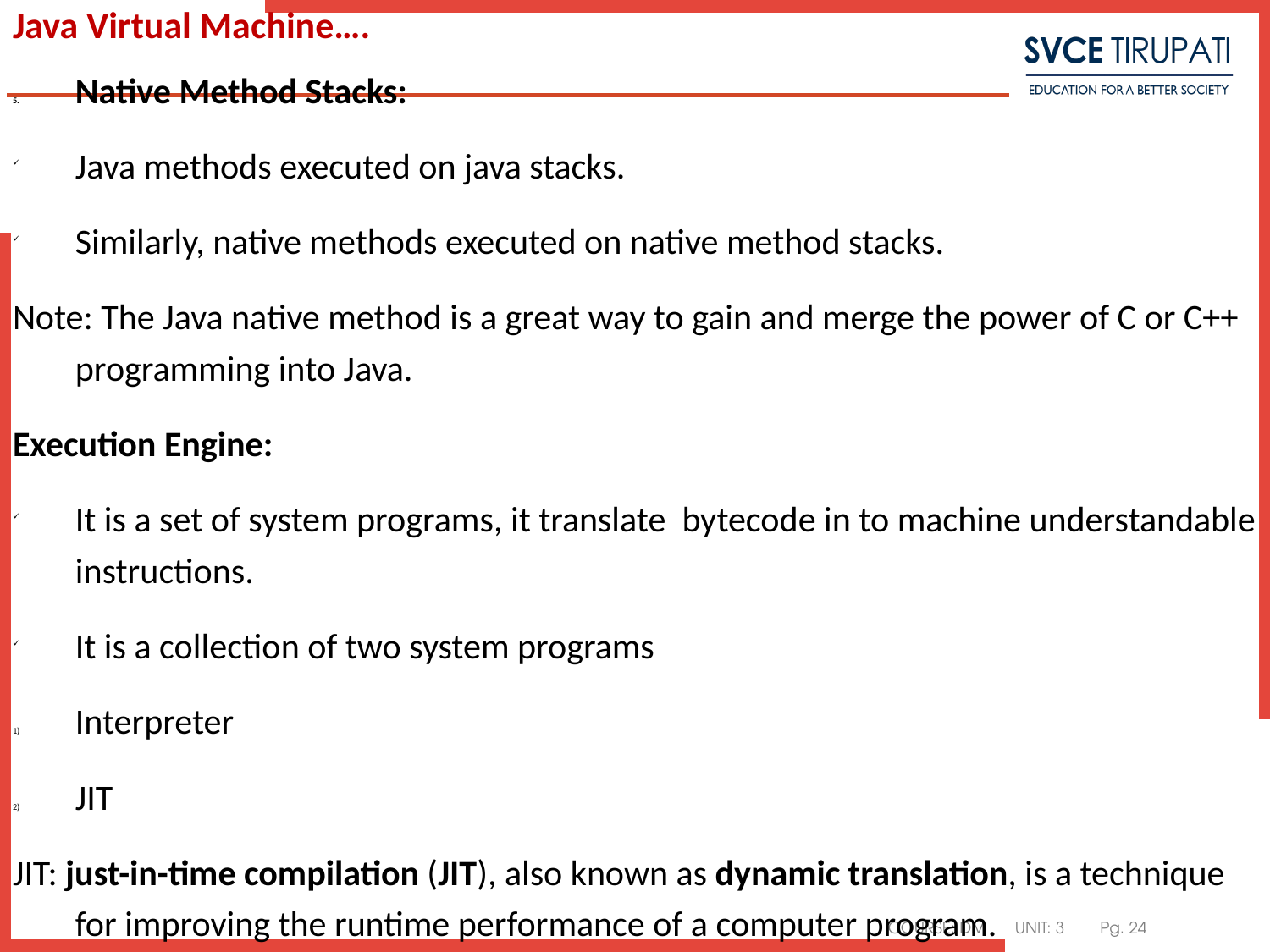

# Java Virtual Machine….
Native Method Stacks:
Java methods executed on java stacks.
Similarly, native methods executed on native method stacks.
Note: The Java native method is a great way to gain and merge the power of C or C++ programming into Java.
Execution Engine:
It is a set of system programs, it translate  bytecode in to machine understandable instructions.
It is a collection of two system programs
Interpreter
JIT
JIT: just-in-time compilation (JIT), also known as dynamic translation, is a technique for improving the runtime performance of a computer program.